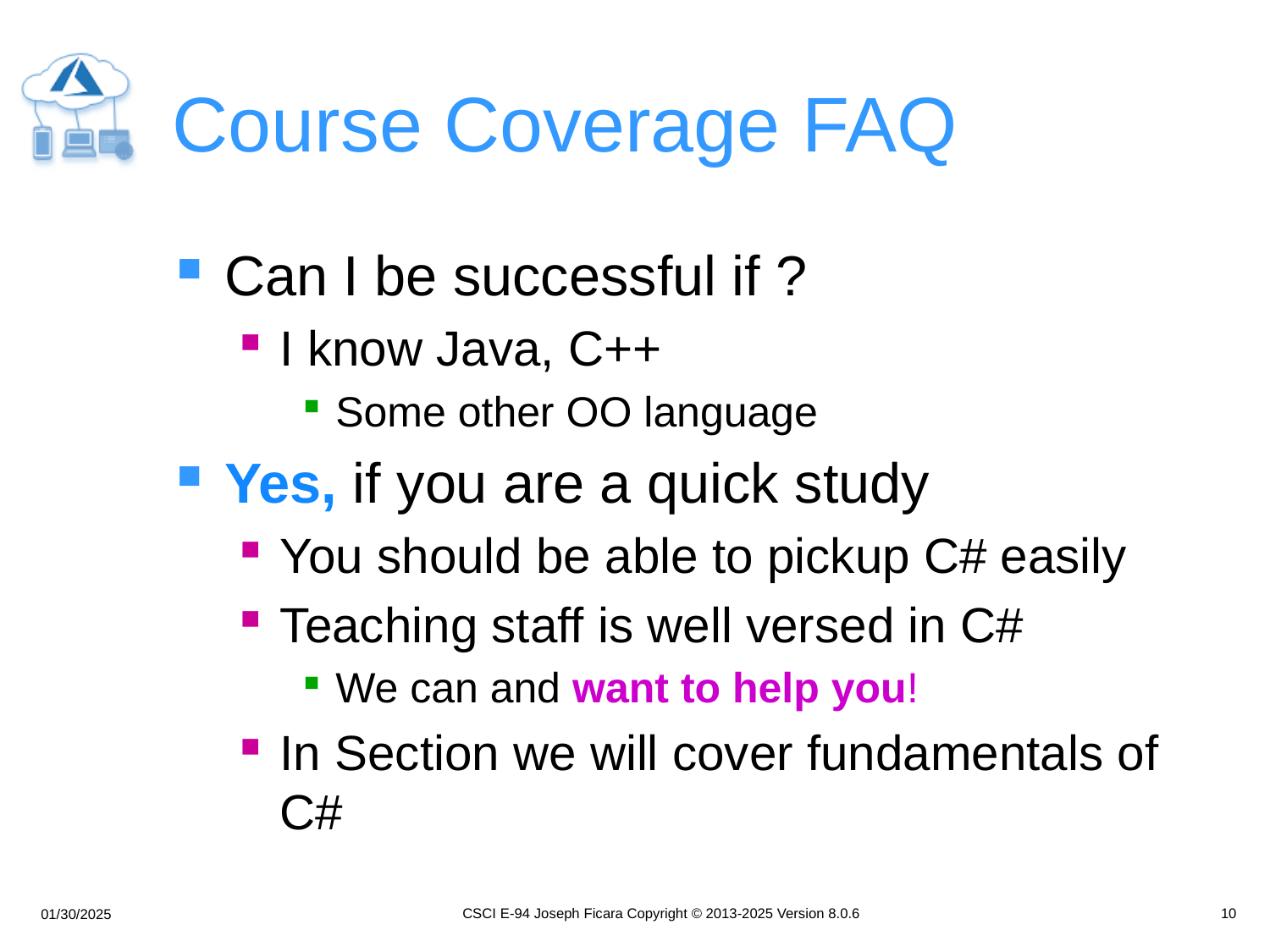

# Course Coverage FAQ
Can I be successful if ?
I know Java, C++
Some other OO language
Yes, if you are a quick study
You should be able to pickup C# easily
Teaching staff is well versed in C#
We can and want to help you!
In Section we will cover fundamentals of C#

CSCI E-94 Joseph Ficara Copyright © 2013-2025 Version 8.0.6
10
01/30/2025